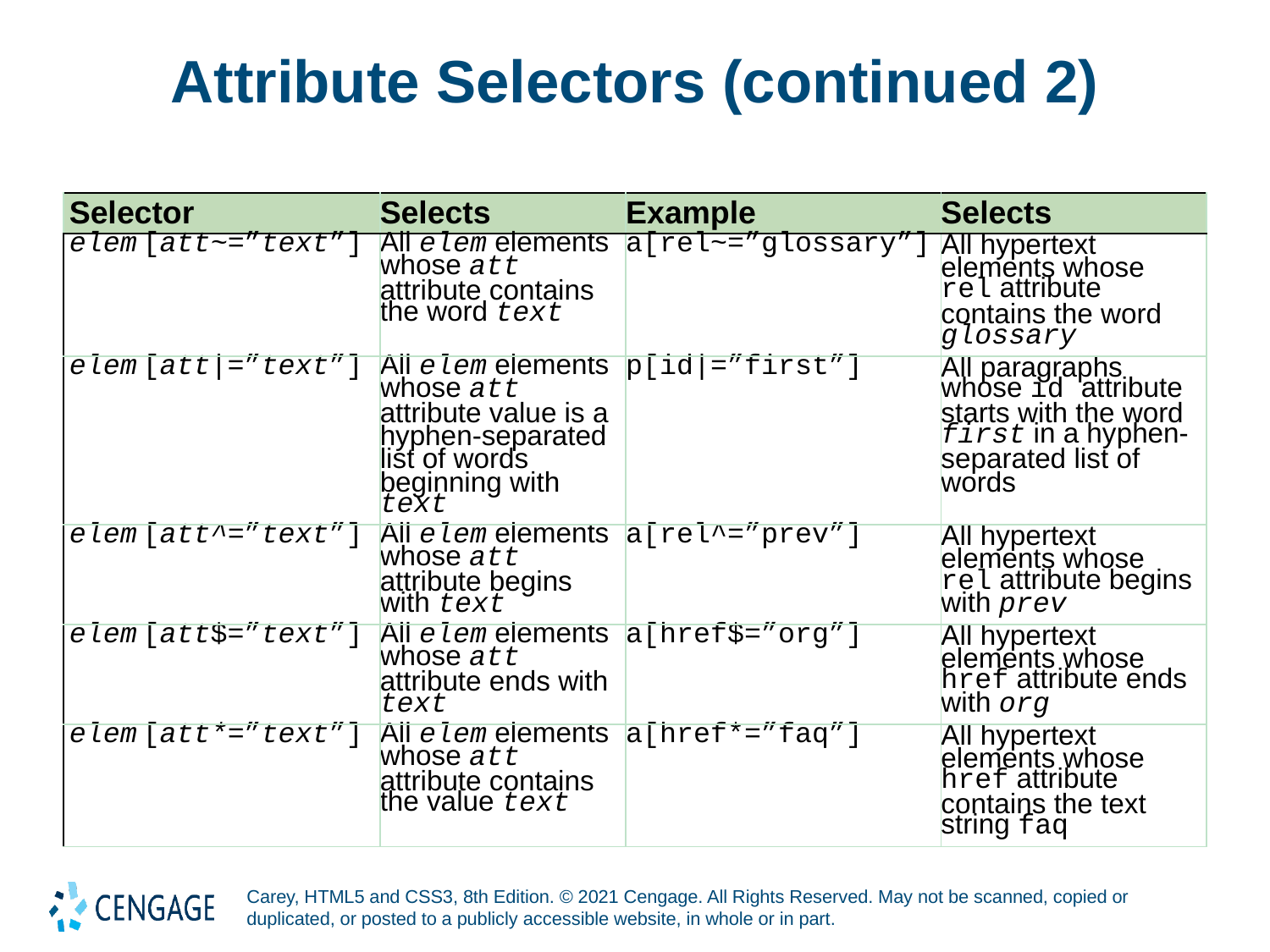

# Attribute Selectors (continued 2)
| Selector | Selects | Example | Selects |
| --- | --- | --- | --- |
| elem [att~=”text”] | All elem elements whose att attribute contains the word text | a[rel~=”glossary”] | All hypertext elements whose rel attribute contains the word glossary |
| elem [att|=”text”] | All elem elements whose att attribute value is a hyphen-separated list of words beginning with text | p[id|=”first”] | All paragraphs whose id attribute starts with the word first in a hyphen-separated list of words |
| elem [att^=”text”] | All elem elements whose att attribute begins with text | a[rel^=”prev”] | All hypertext elements whose rel attribute begins with prev |
| elem [att$=”text”] | All elem elements whose att attribute ends with text | a[href$=”org”] | All hypertext elements whose href attribute ends with org |
| elem [att\*=”text”] | All elem elements whose att attribute contains the value text | a[href\*=”faq”] | All hypertext elements whose href attribute contains the text string faq |